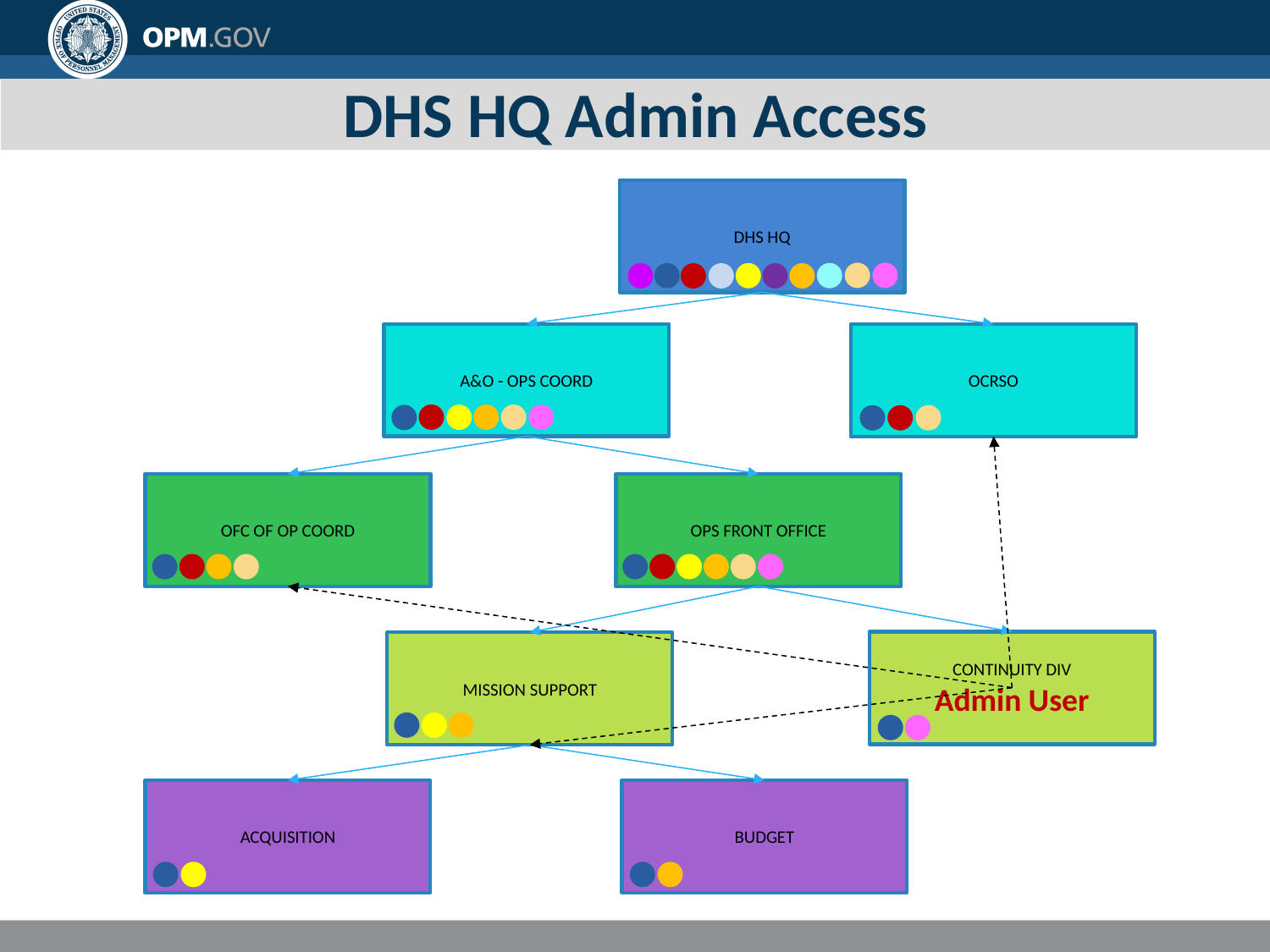

# DHS HQ Admin Access
DHS HQ

A&O - OPS COORD
OCRSO

OFC OF OP COORD
OPS FRONT OFFICE

CONTINUITY DIV
Admin User
MISSION SUPPORT

ACQUISITION
BUDGET